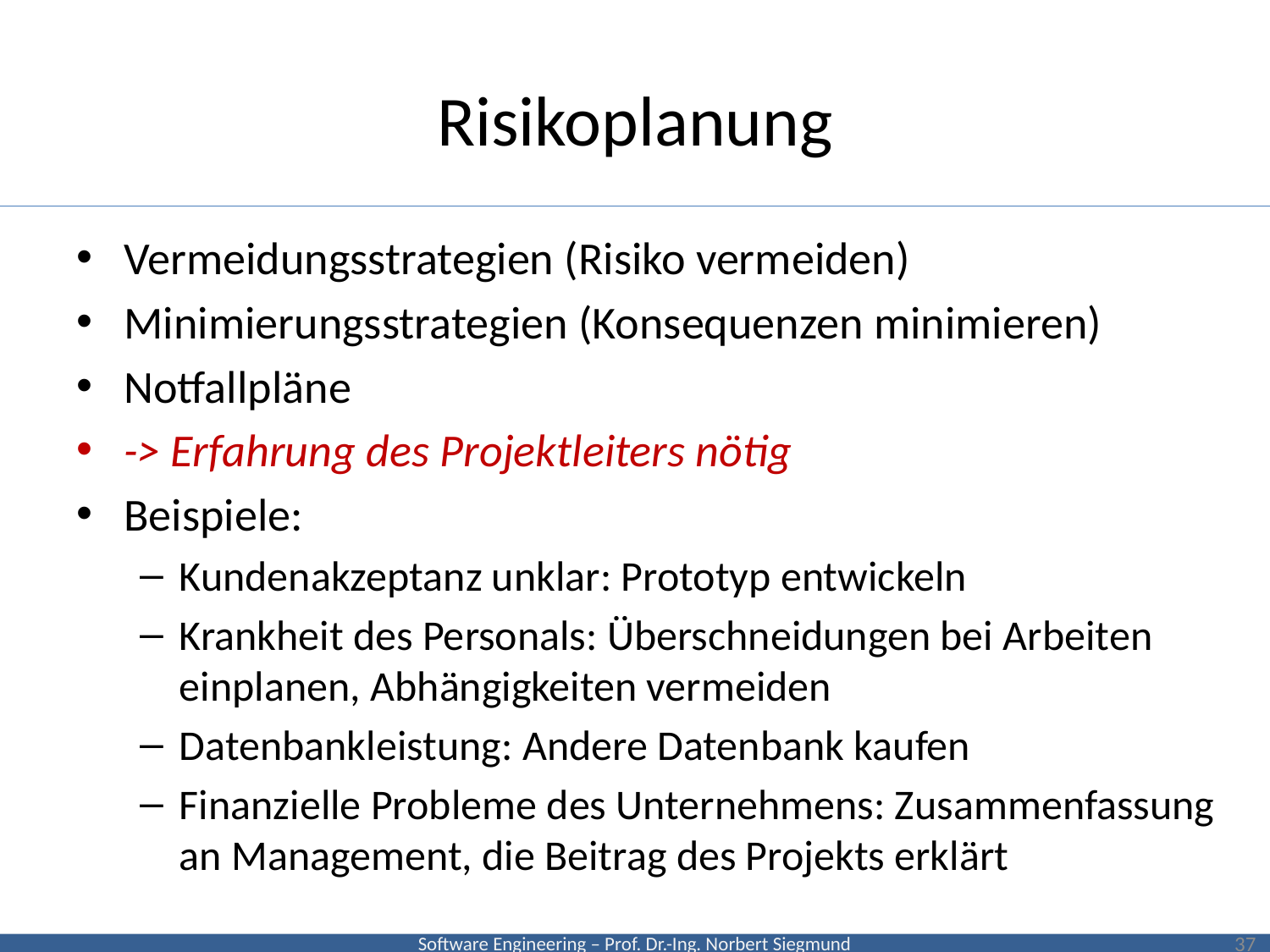

# Risikoplanung
Vermeidungsstrategien (Risiko vermeiden)
Minimierungsstrategien (Konsequenzen minimieren)
Notfallpläne
-> Erfahrung des Projektleiters nötig
Beispiele:
Kundenakzeptanz unklar: Prototyp entwickeln
Krankheit des Personals: Überschneidungen bei Arbeiten einplanen, Abhängigkeiten vermeiden
Datenbankleistung: Andere Datenbank kaufen
Finanzielle Probleme des Unternehmens: Zusammenfassung an Management, die Beitrag des Projekts erklärt
37